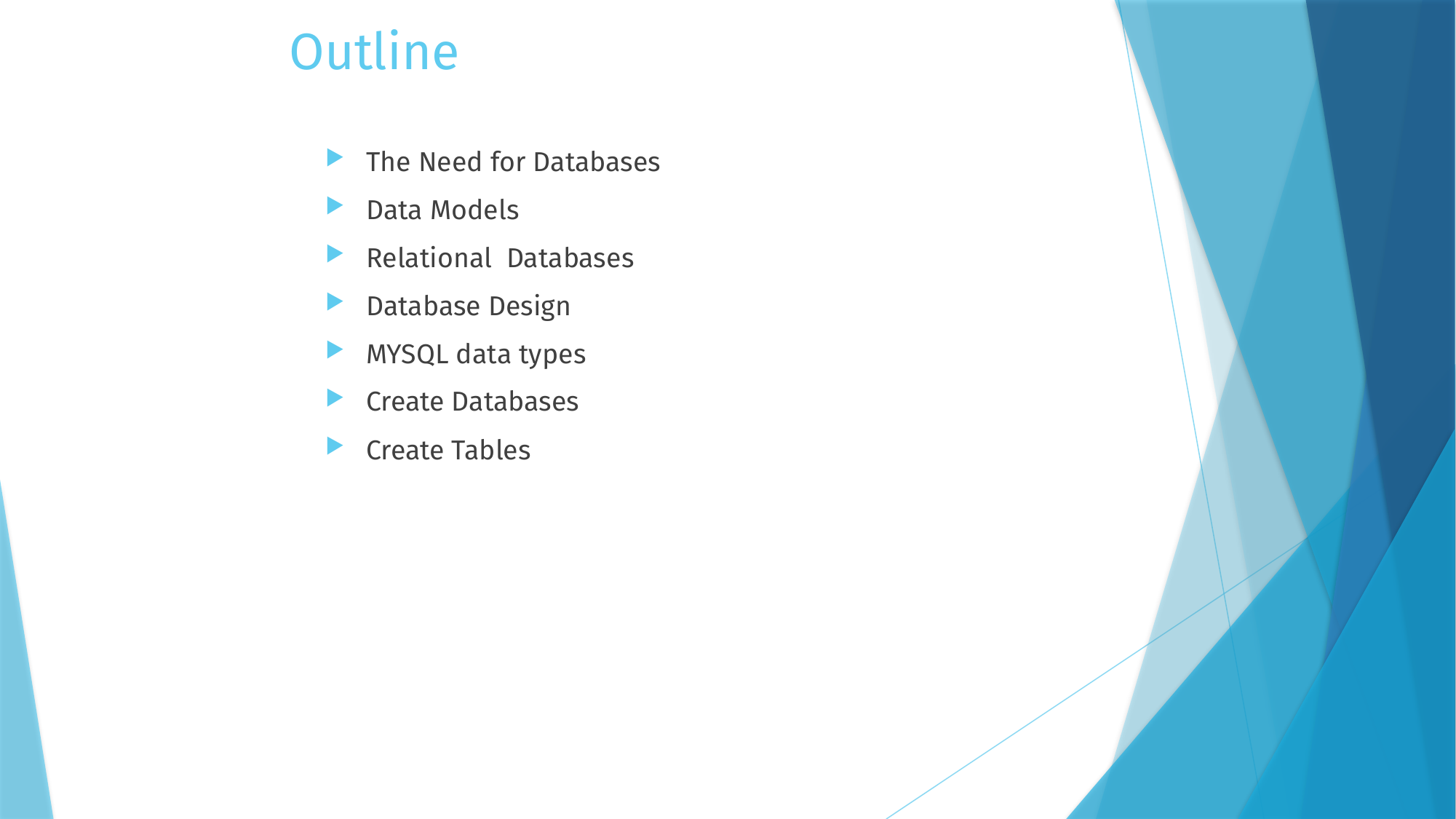

# Outline
The Need for Databases
Data Models
Relational  Databases
Database Design
MYSQL data types
Create Databases
Create Tables